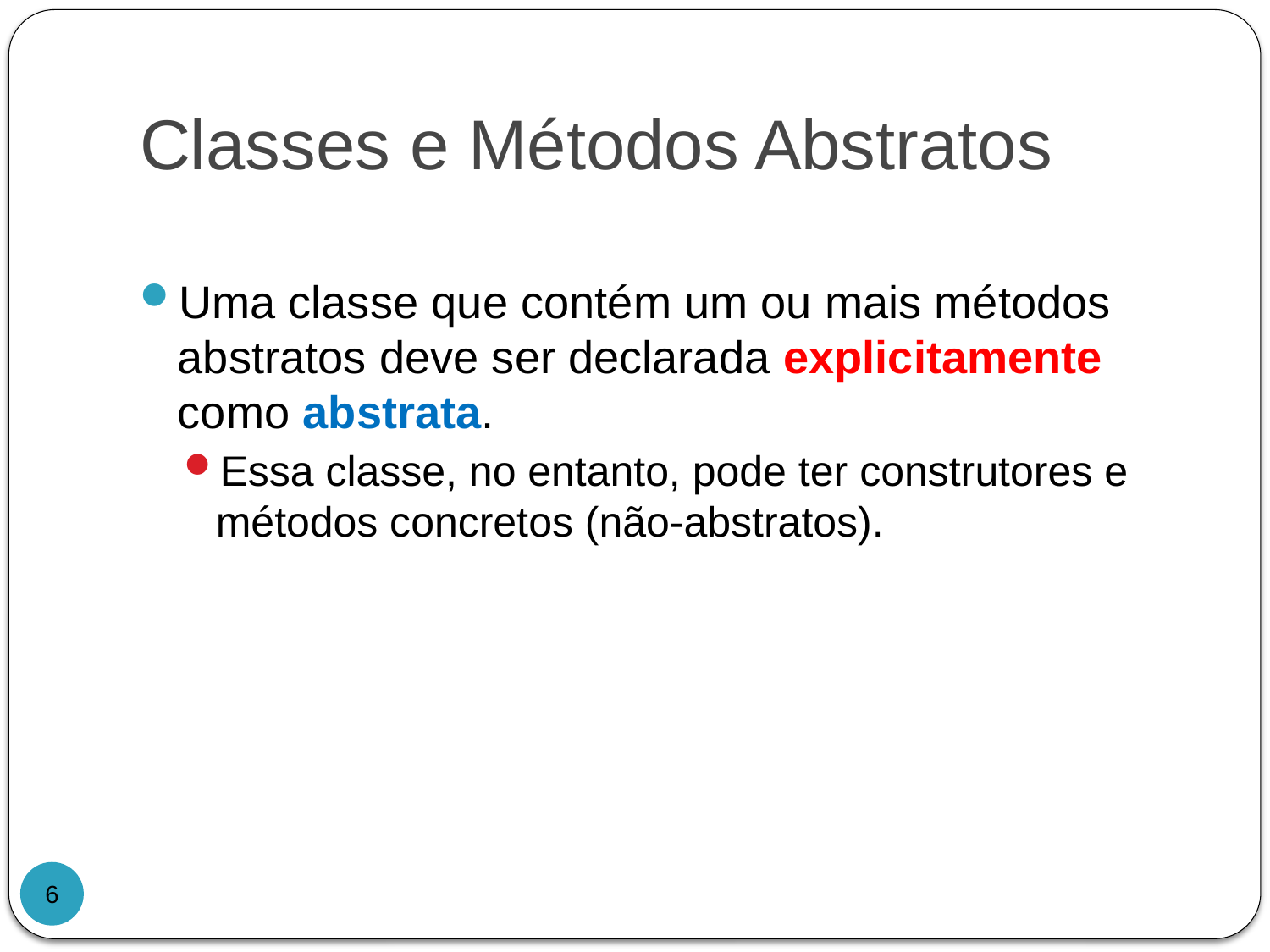

# Classes e Métodos Abstratos

Uma classe que contém um ou mais métodos abstratos deve ser declarada explicitamente como abstrata.
Essa classe, no entanto, pode ter construtores e métodos concretos (não-abstratos).

6